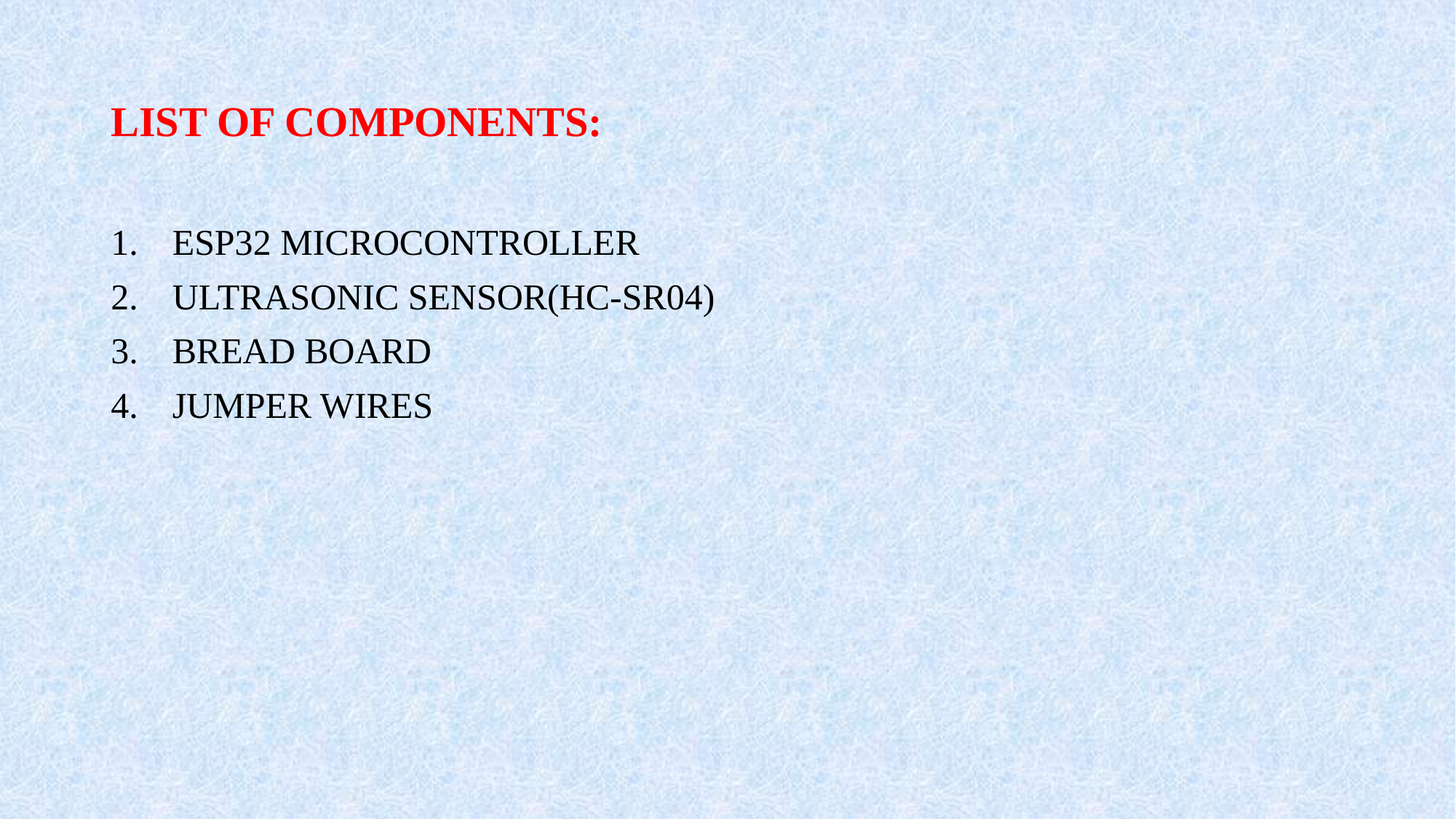

# LIST OF COMPONENTS:
ESP32 MICROCONTROLLER
ULTRASONIC SENSOR(HC-SR04)
BREAD BOARD
JUMPER WIRES